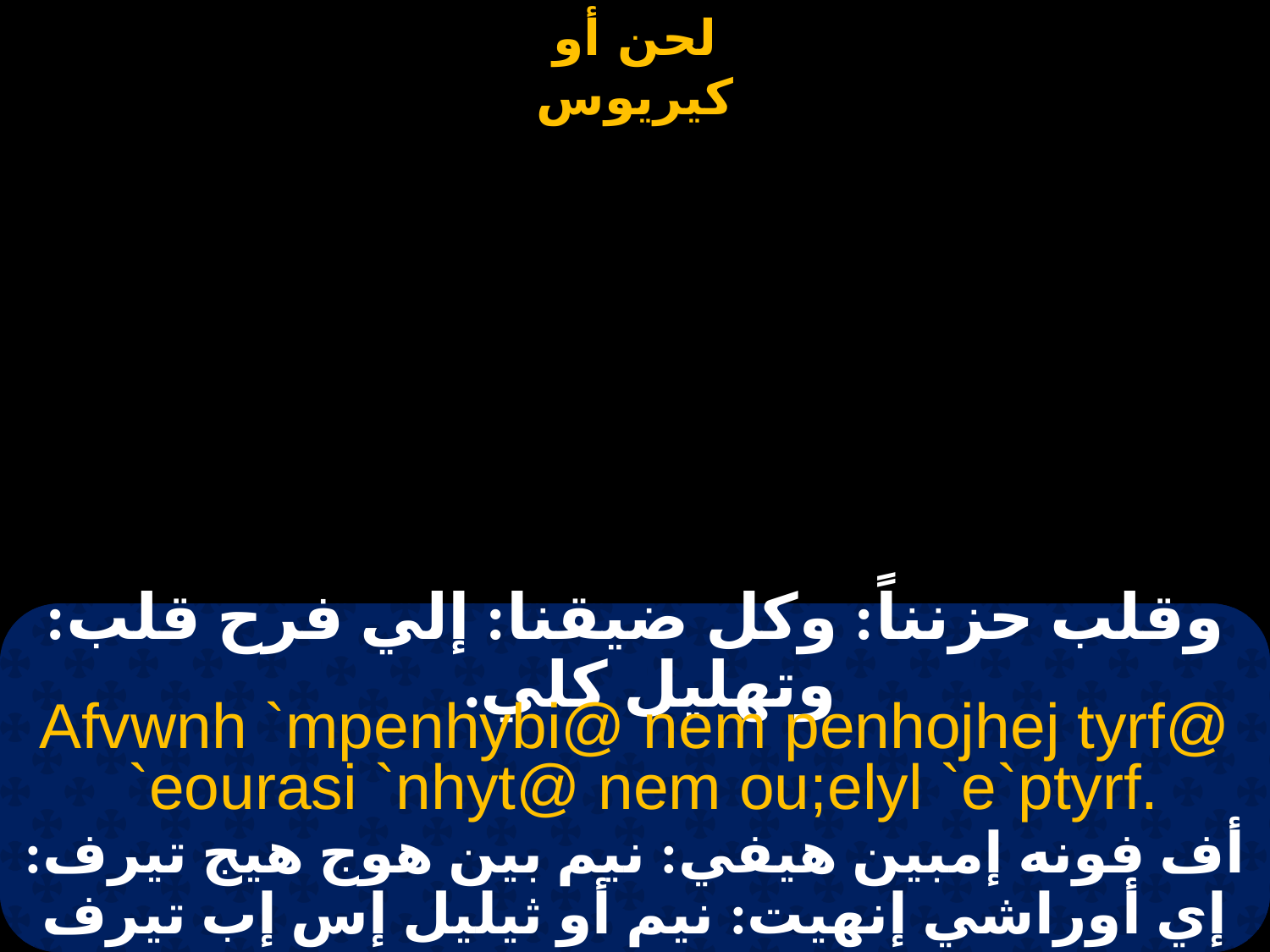

# وقلب حزنناً: وكل ضيقنا: إلي فرح قلب: وتهليل كلي.
Afvwnh `mpenhybi@ nem penhojhej tyrf@
 `eourasi `nhyt@ nem ou;elyl `e`ptyrf.
أف فونه إمبين هيفي: نيم بين هوج هيج تيرف: إي أوراشي إنهيت: نيم أو ثيليل إس إب تيرف